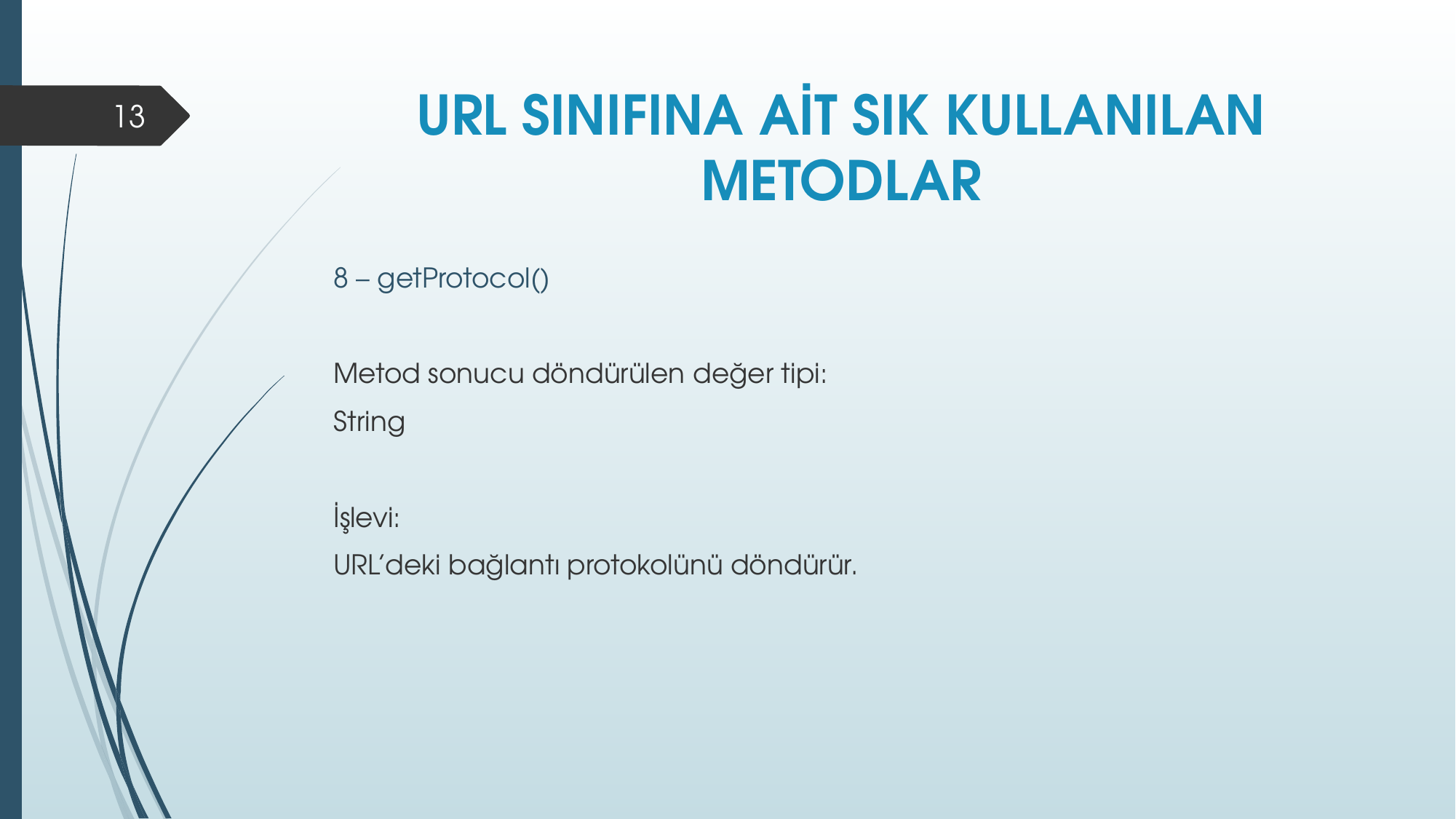

# URL SINIFINA AİT SIK KULLANILAN METODLAR
13
8 – getProtocol()

Metod sonucu döndürülen değer tipi:
String

İşlevi:
URL’deki bağlantı protokolünü döndürür.